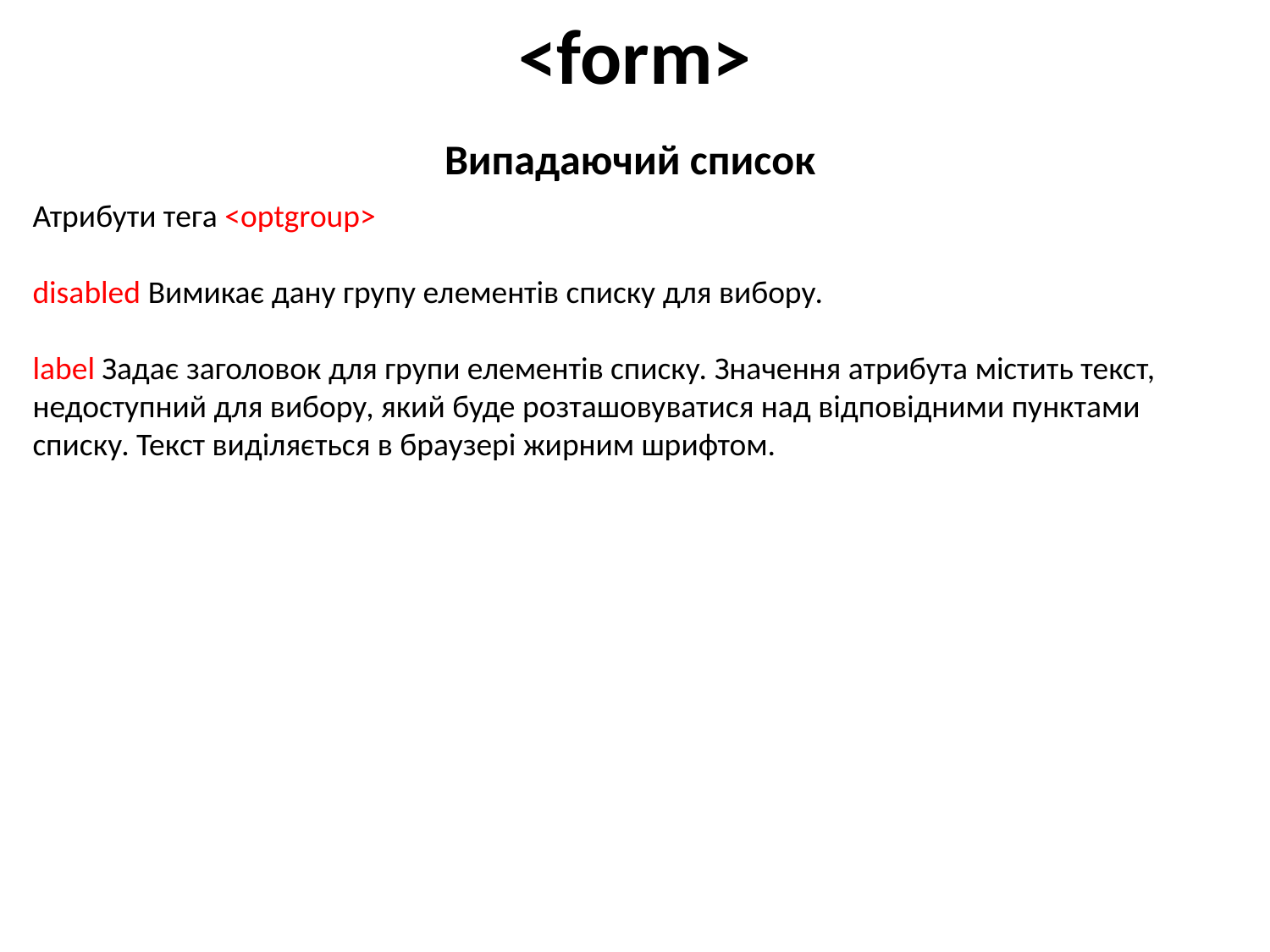

# <form>
Випадаючий список
Атрибути тега <optgroup>

disabled Вимикає дану групу елементів списку для вибору.
label Задає заголовок для групи елементів списку. Значення атрибута містить текст, недоступний для вибору, який буде розташовуватися над відповідними пунктами списку. Текст виділяється в браузері жирним шрифтом.